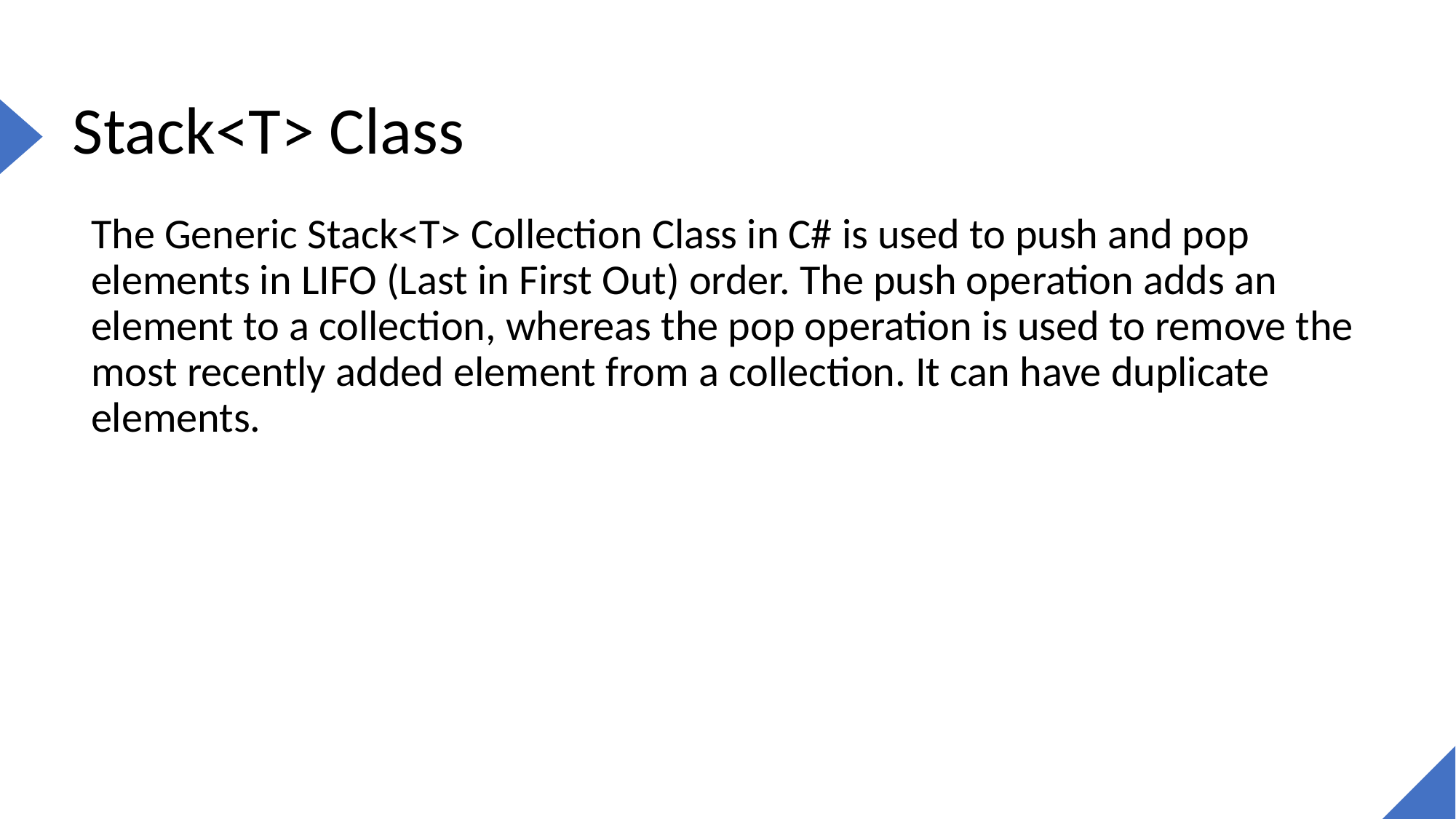

# Stack<T> Class
The Generic Stack<T> Collection Class in C# is used to push and pop elements in LIFO (Last in First Out) order. The push operation adds an element to a collection, whereas the pop operation is used to remove the most recently added element from a collection. It can have duplicate elements.